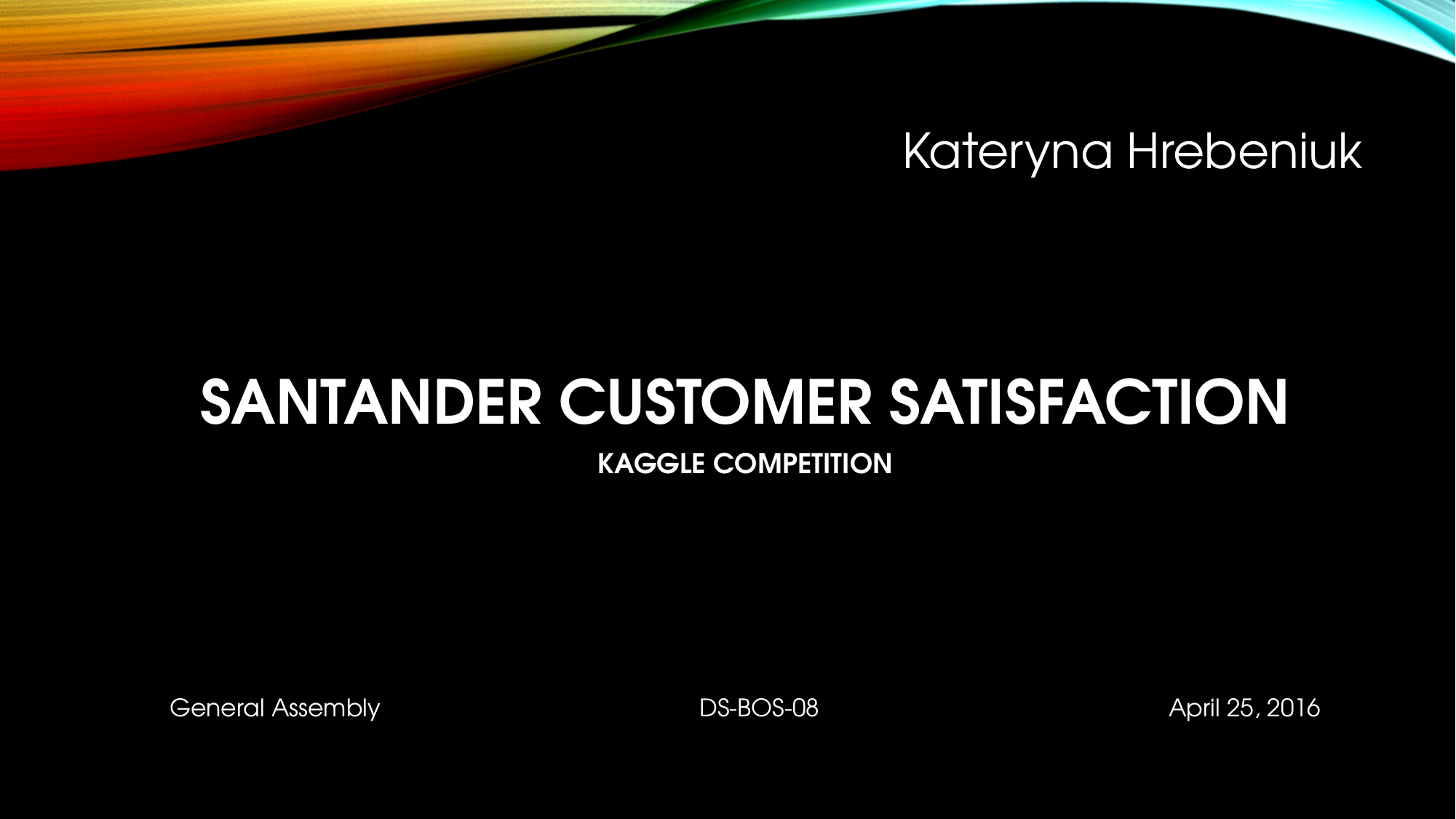

# Kateryna Hrebeniuk
Santander Customer Satisfaction

Kaggle competition

DS-BOS-08

General Assembly

April 25, 2016